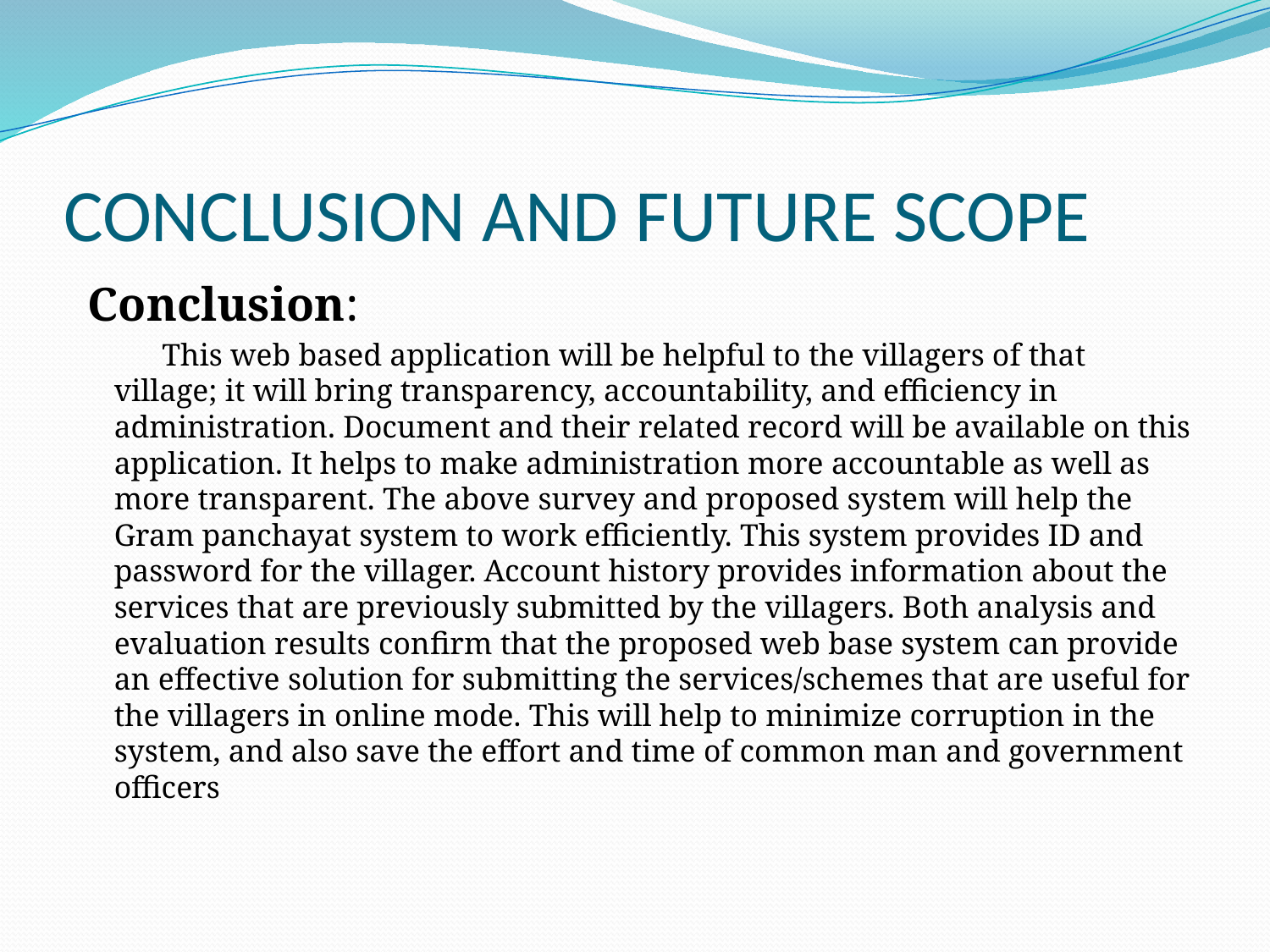

# CONCLUSION AND FUTURE SCOPE
 Conclusion:
           This web based application will be helpful to the villagers of that village; it will bring transparency, accountability, and efficiency in administration. Document and their related record will be available on this application. It helps to make administration more accountable as well as more transparent. The above survey and proposed system will help the Gram panchayat system to work efficiently. This system provides ID and password for the villager. Account history provides information about the services that are previously submitted by the villagers. Both analysis and evaluation results confirm that the proposed web base system can provide an effective solution for submitting the services/schemes that are useful for the villagers in online mode. This will help to minimize corruption in the system, and also save the effort and time of common man and government officers